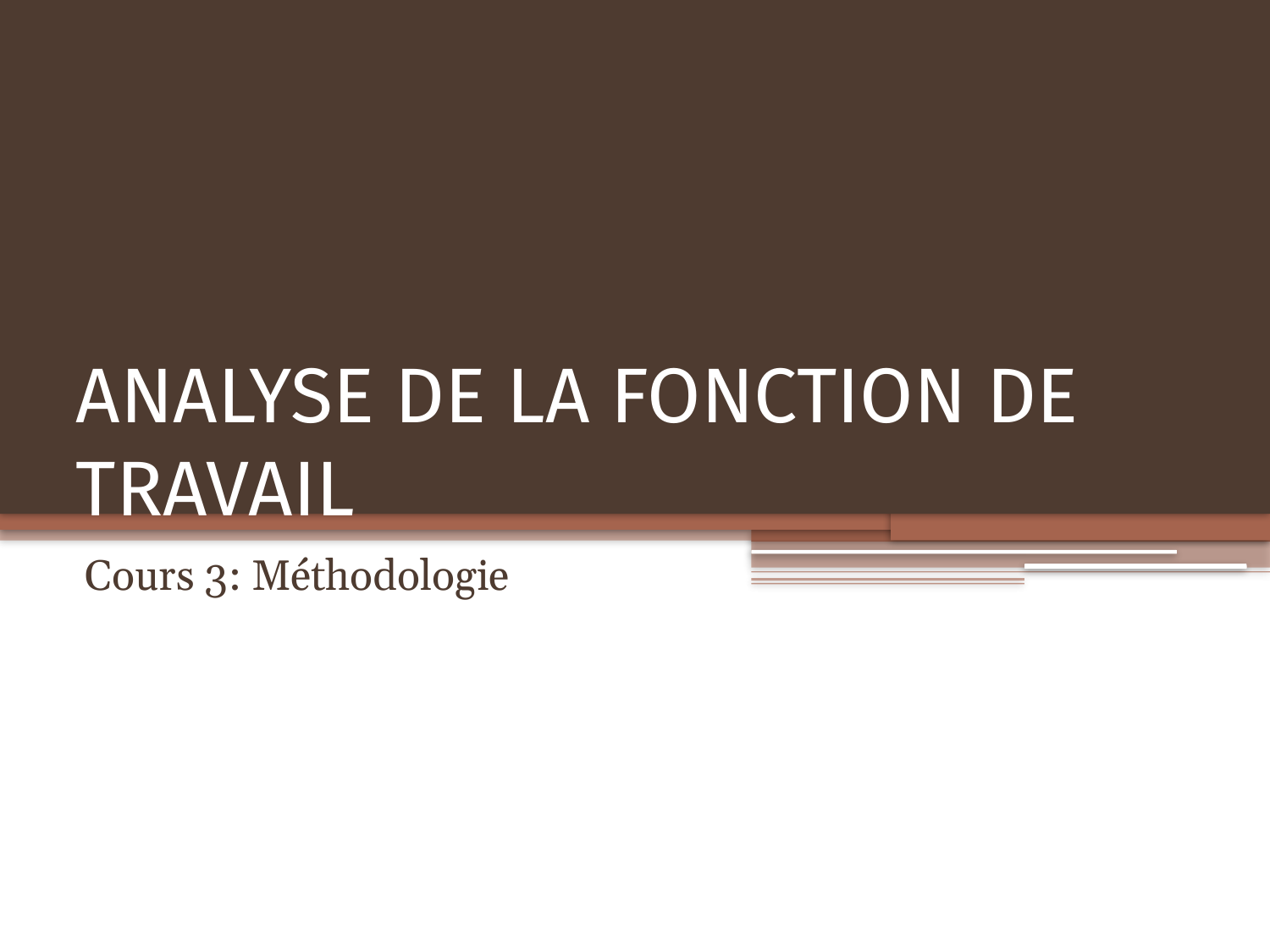

# ANALYSE DE LA FONCTION DE TRAVAIL
Cours 3: Méthodologie